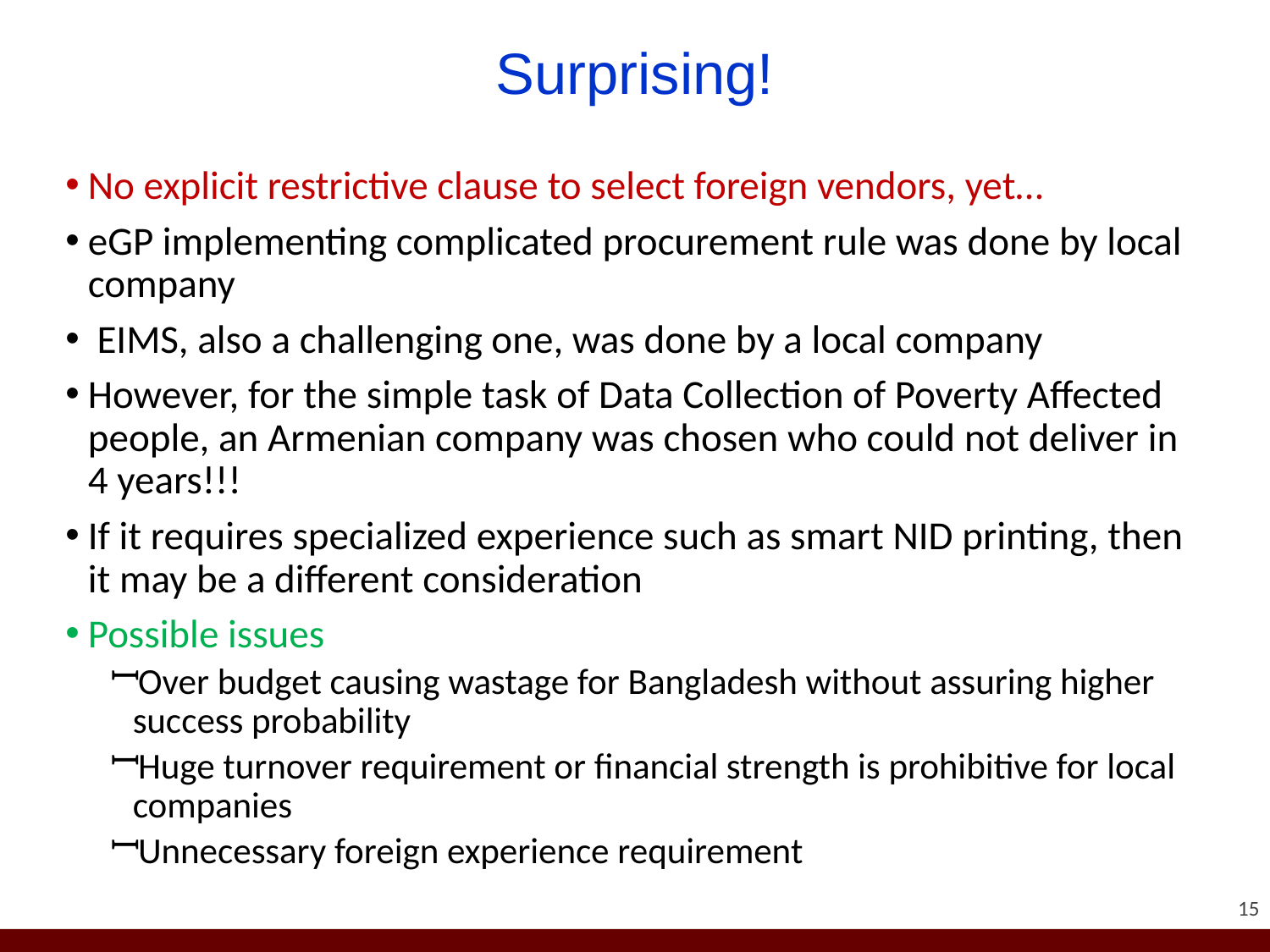

# Surprising!
No explicit restrictive clause to select foreign vendors, yet…
eGP implementing complicated procurement rule was done by local company
 EIMS, also a challenging one, was done by a local company
However, for the simple task of Data Collection of Poverty Affected people, an Armenian company was chosen who could not deliver in 4 years!!!
If it requires specialized experience such as smart NID printing, then it may be a different consideration
Possible issues
Over budget causing wastage for Bangladesh without assuring higher success probability
Huge turnover requirement or financial strength is prohibitive for local companies
Unnecessary foreign experience requirement